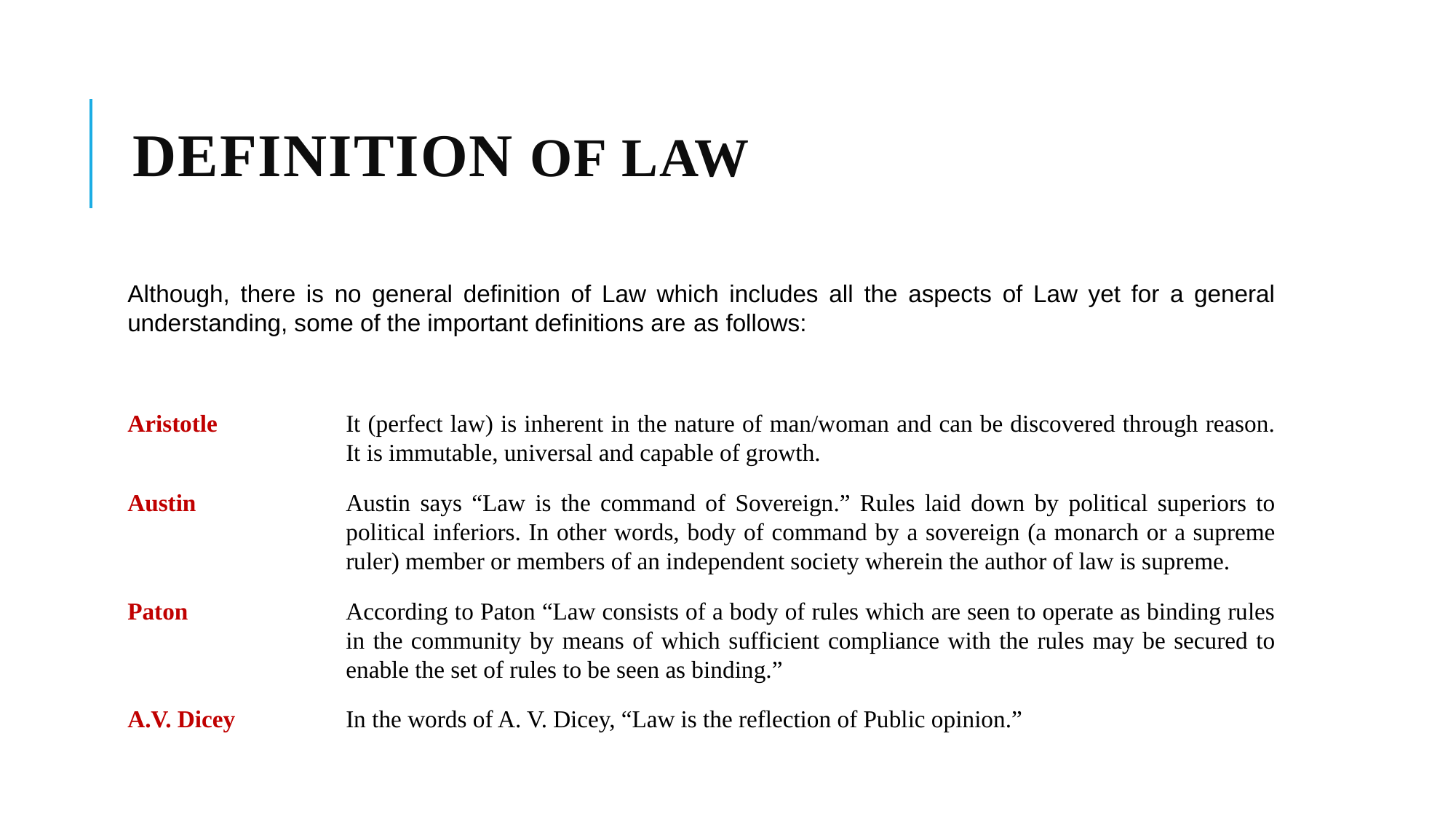

# Definition of law
Although, there is no general definition of Law which includes all the aspects of Law yet for a general understanding, some of the important definitions are as follows:

Aristotle		It (perfect law) is inherent in the nature of man/woman and can be discovered through reason. 		It is immutable, universal and capable of growth.
Austin		Austin says “Law is the command of Sovereign.” Rules laid down by political superiors to 		political inferiors. In other words, body of command by a sovereign (a monarch or a supreme 		ruler) member or members of an independent society wherein the author of law is supreme.
Paton		According to Paton “Law consists of a body of rules which are seen to operate as binding rules 		in the community by means of which sufficient compliance with the rules may be secured to 		enable the set of rules to be seen as binding.”
A.V. Dicey 	In the words of A. V. Dicey, “Law is the reflection of Public opinion.”